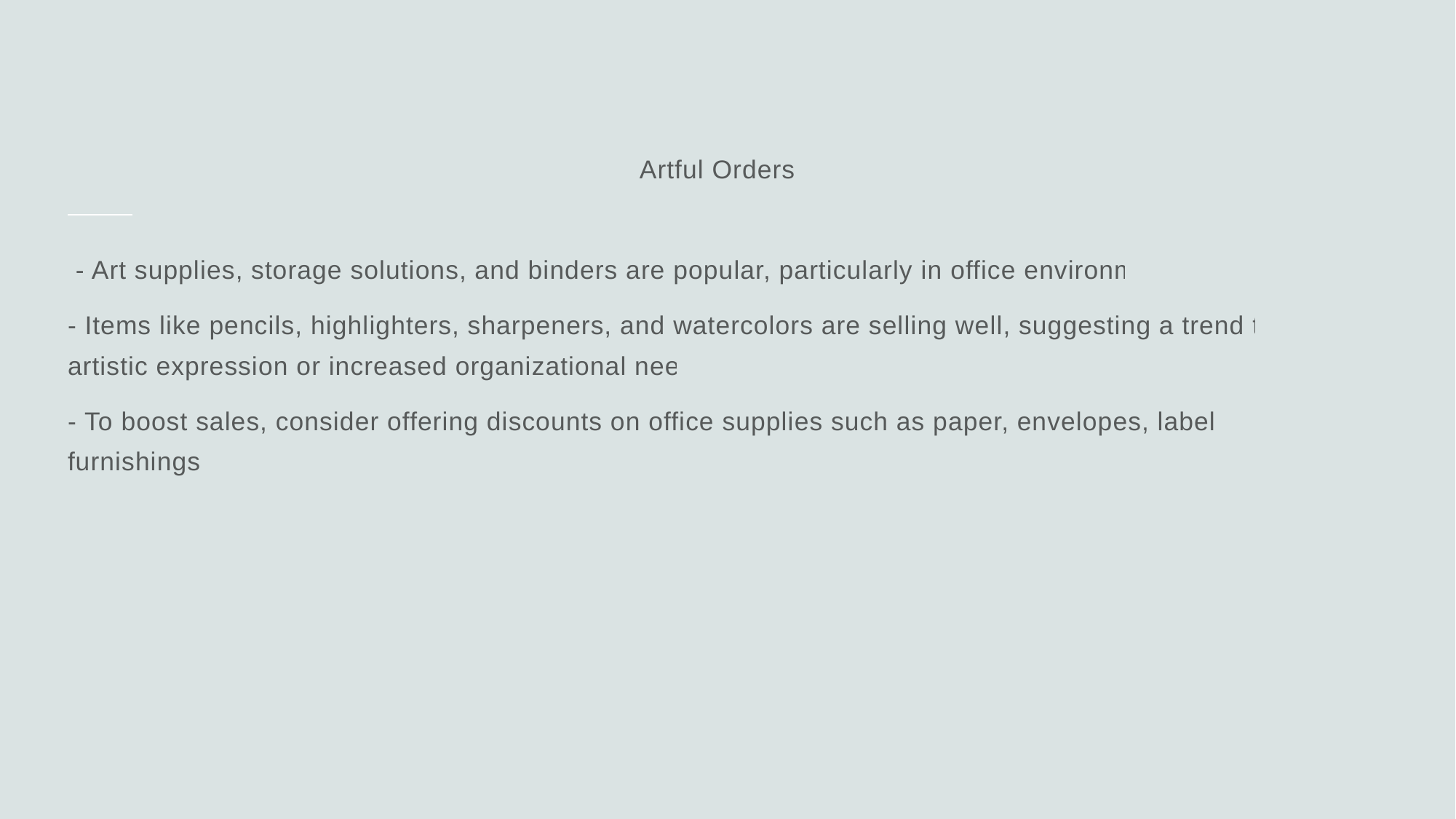

# Artful Orders:
 - Art supplies, storage solutions, and binders are popular, particularly in office environments.
- Items like pencils, highlighters, sharpeners, and watercolors are selling well, suggesting a trend toward artistic expression or increased organizational needs.
- To boost sales, consider offering discounts on office supplies such as paper, envelopes, labels, and furnishings.